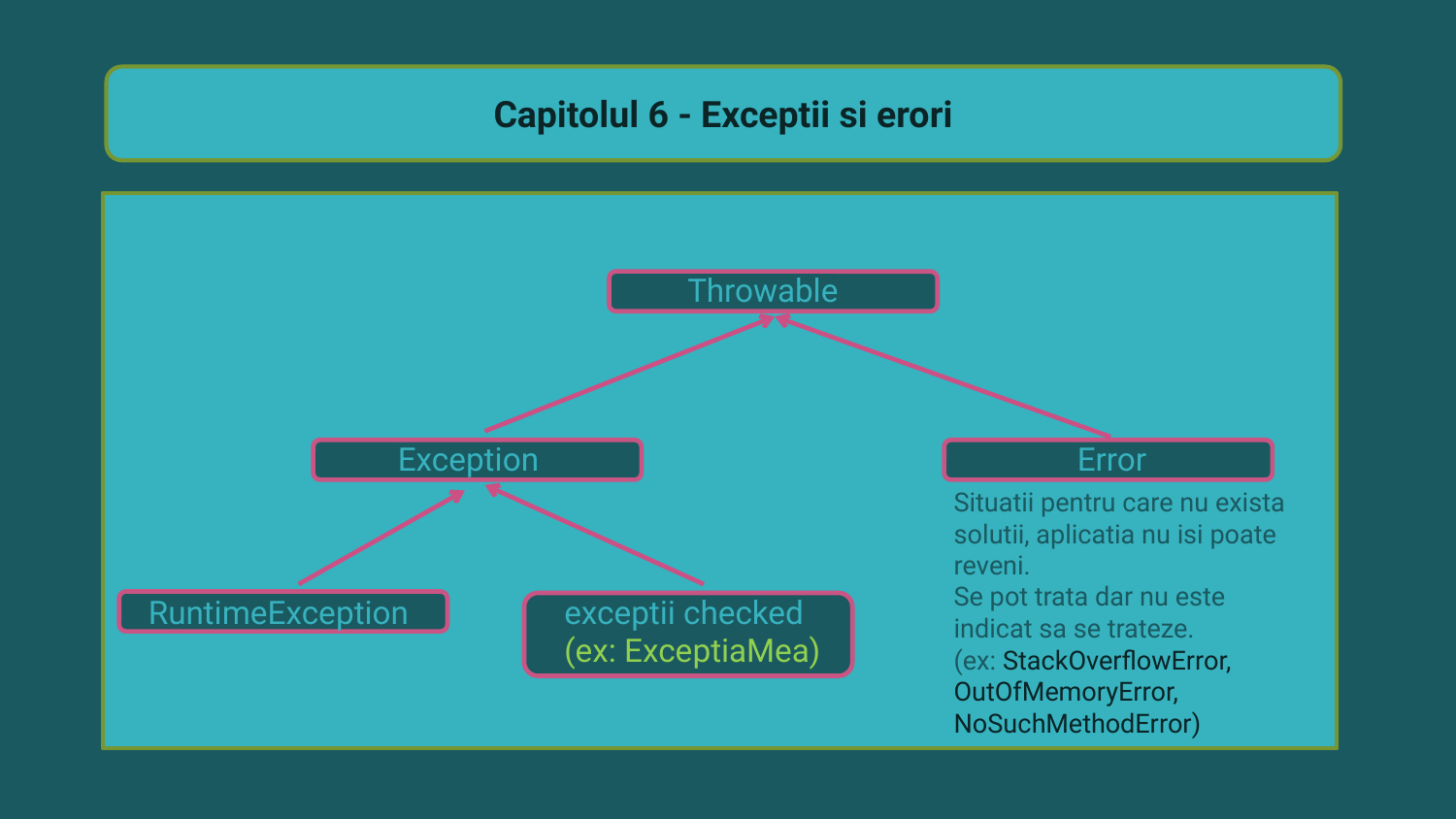

Capitolul 6 - Exceptii si erori

Throwable

Exception
Error

Situatii pentru care nu exista solutii, aplicatia nu isi poate reveni.
Se pot trata dar nu este indicat sa se trateze.
(ex: StackOverflowError, OutOfMemoryError, NoSuchMethodError)
RuntimeException
exceptii checked
(ex: ExceptiaMea)